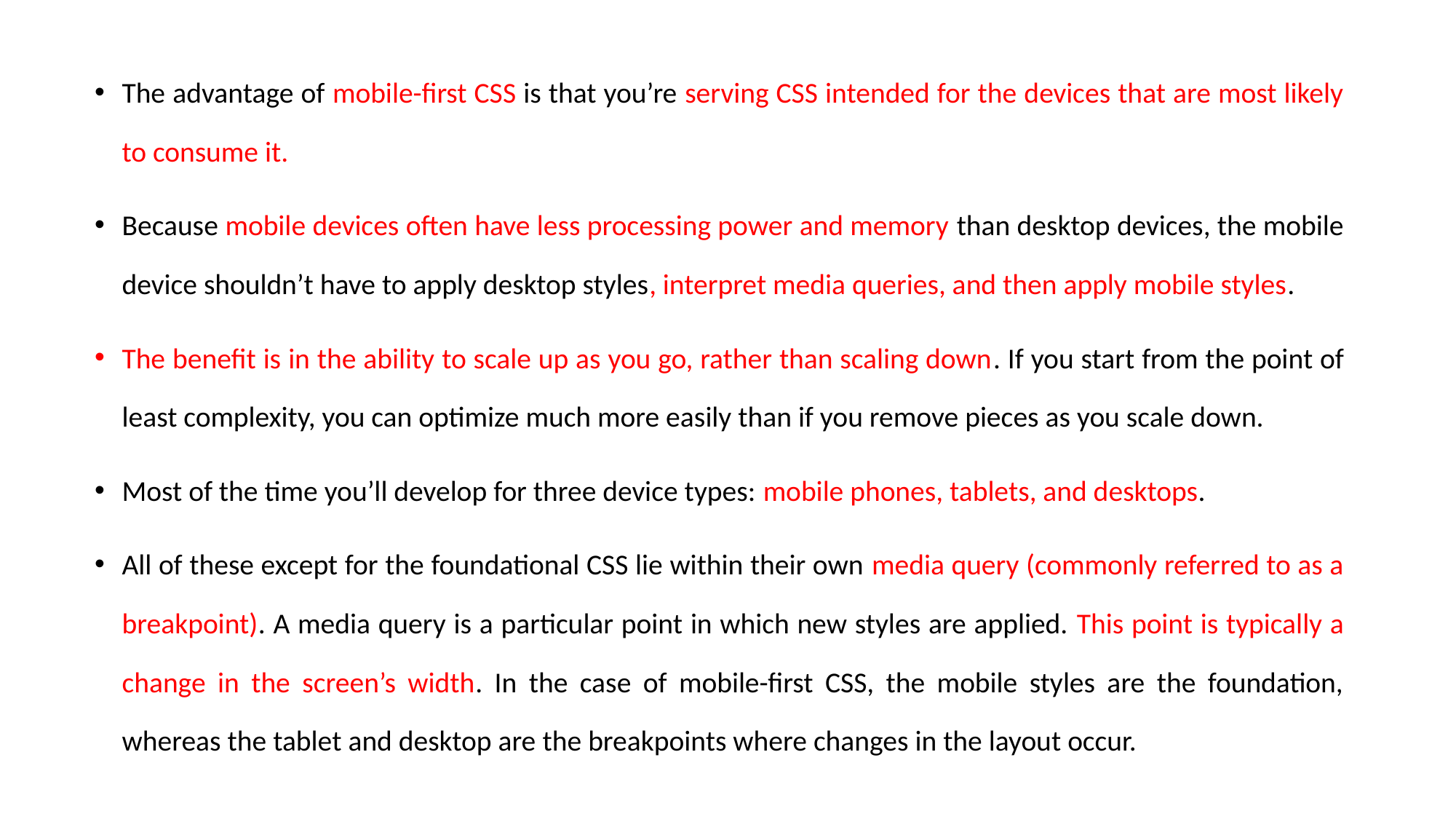

The advantage of mobile-first CSS is that you’re serving CSS intended for the devices that are most likely to consume it.
Because mobile devices often have less processing power and memory than desktop devices, the mobile device shouldn’t have to apply desktop styles, interpret media queries, and then apply mobile styles.
The benefit is in the ability to scale up as you go, rather than scaling down. If you start from the point of least complexity, you can optimize much more easily than if you remove pieces as you scale down.
Most of the time you’ll develop for three device types: mobile phones, tablets, and desktops.
All of these except for the foundational CSS lie within their own media query (commonly referred to as a breakpoint). A media query is a particular point in which new styles are applied. This point is typically a change in the screen’s width. In the case of mobile-first CSS, the mobile styles are the foundation, whereas the tablet and desktop are the breakpoints where changes in the layout occur.